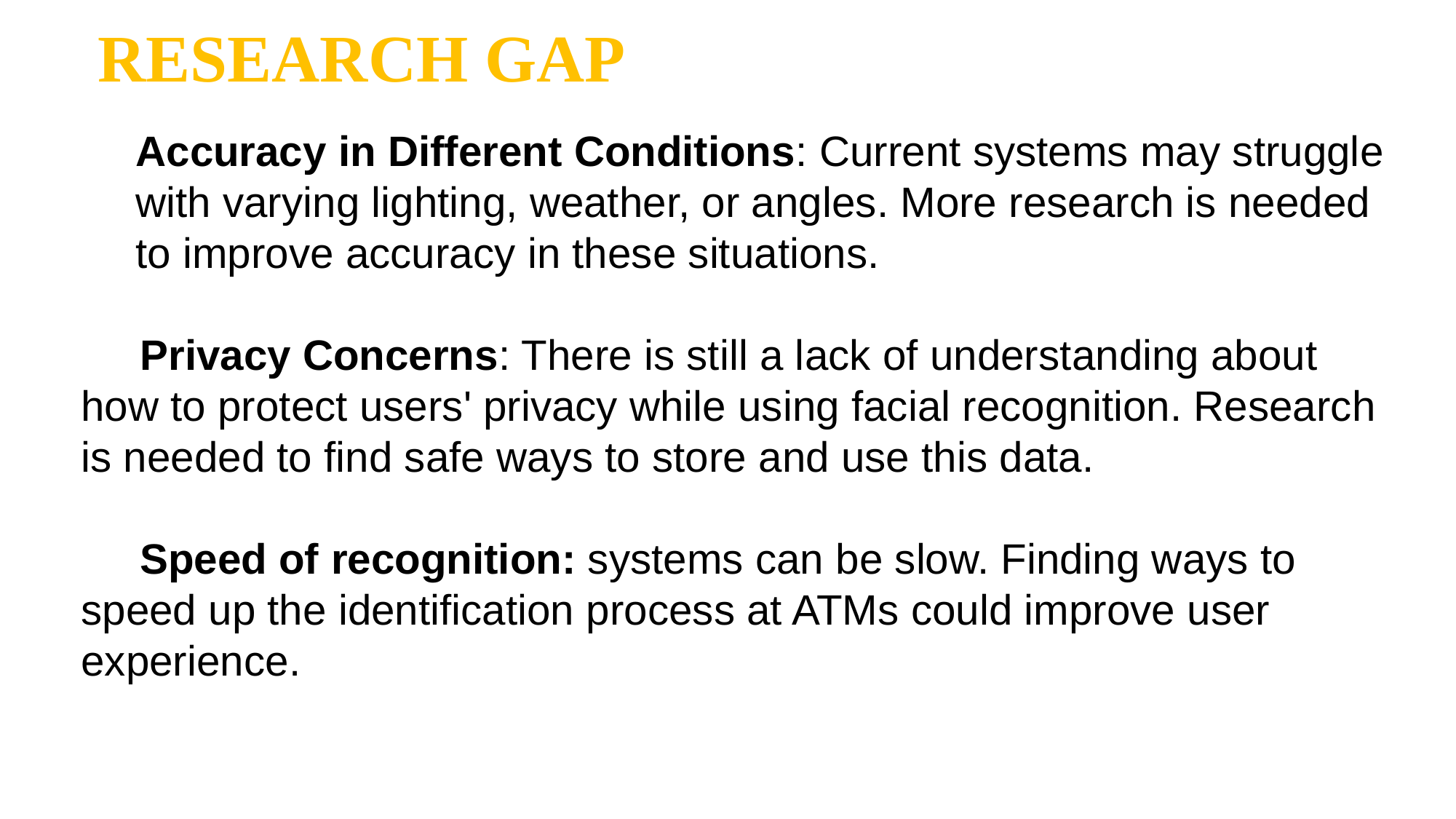

# RESEARCH GAP
Accuracy in Different Conditions: Current systems may struggle with varying lighting, weather, or angles. More research is needed to improve accuracy in these situations.

     Privacy Concerns: There is still a lack of understanding about how to protect users' privacy while using facial recognition. Research is needed to find safe ways to store and use this data.

     Speed of recognition: systems can be slow. Finding ways to speed up the identification process at ATMs could improve user experience.